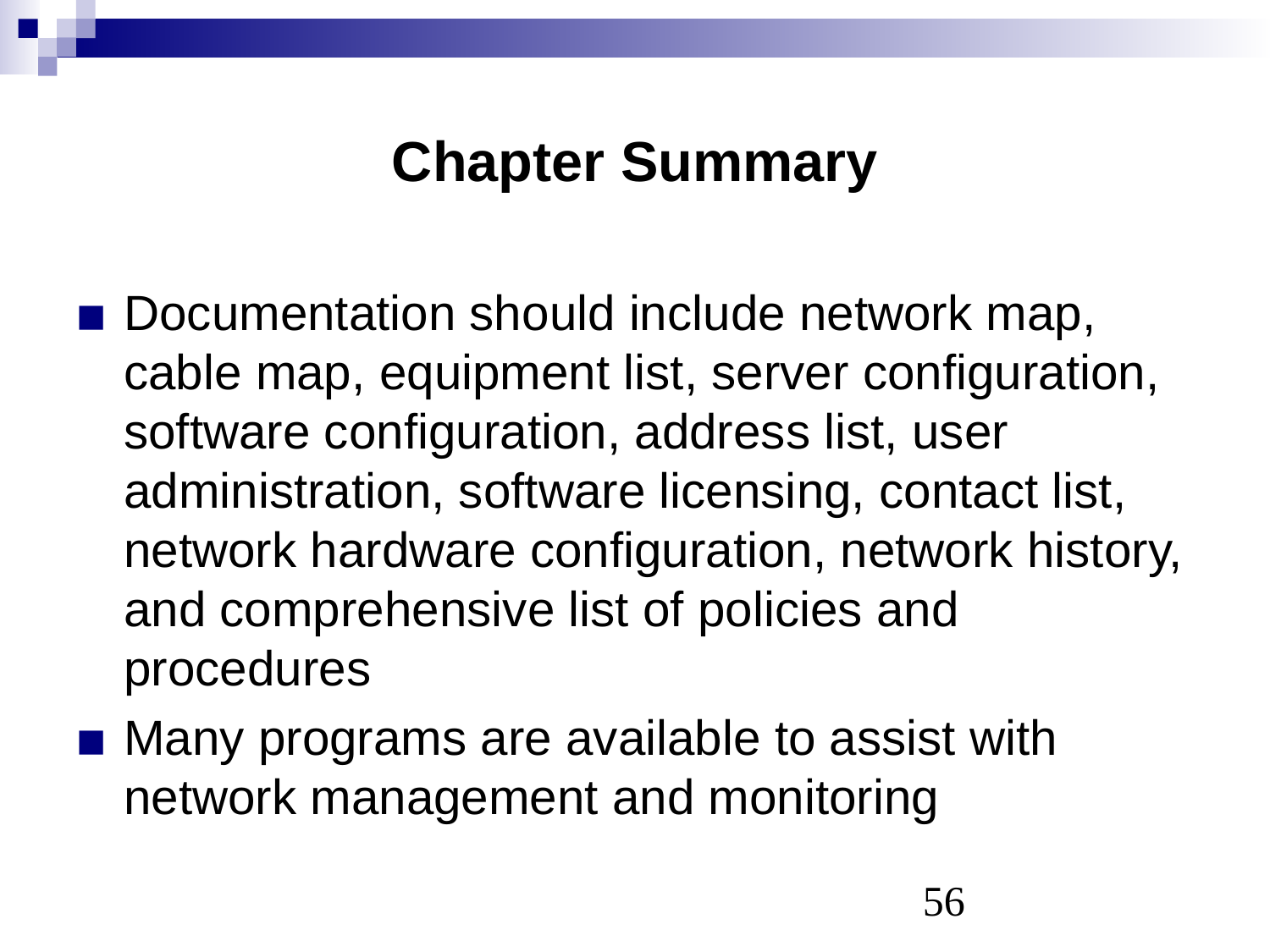

# Chapter Summary
Documentation should include network map, cable map, equipment list, server configuration, software configuration, address list, user administration, software licensing, contact list, network hardware configuration, network history, and comprehensive list of policies and procedures
Many programs are available to assist with network management and monitoring
56